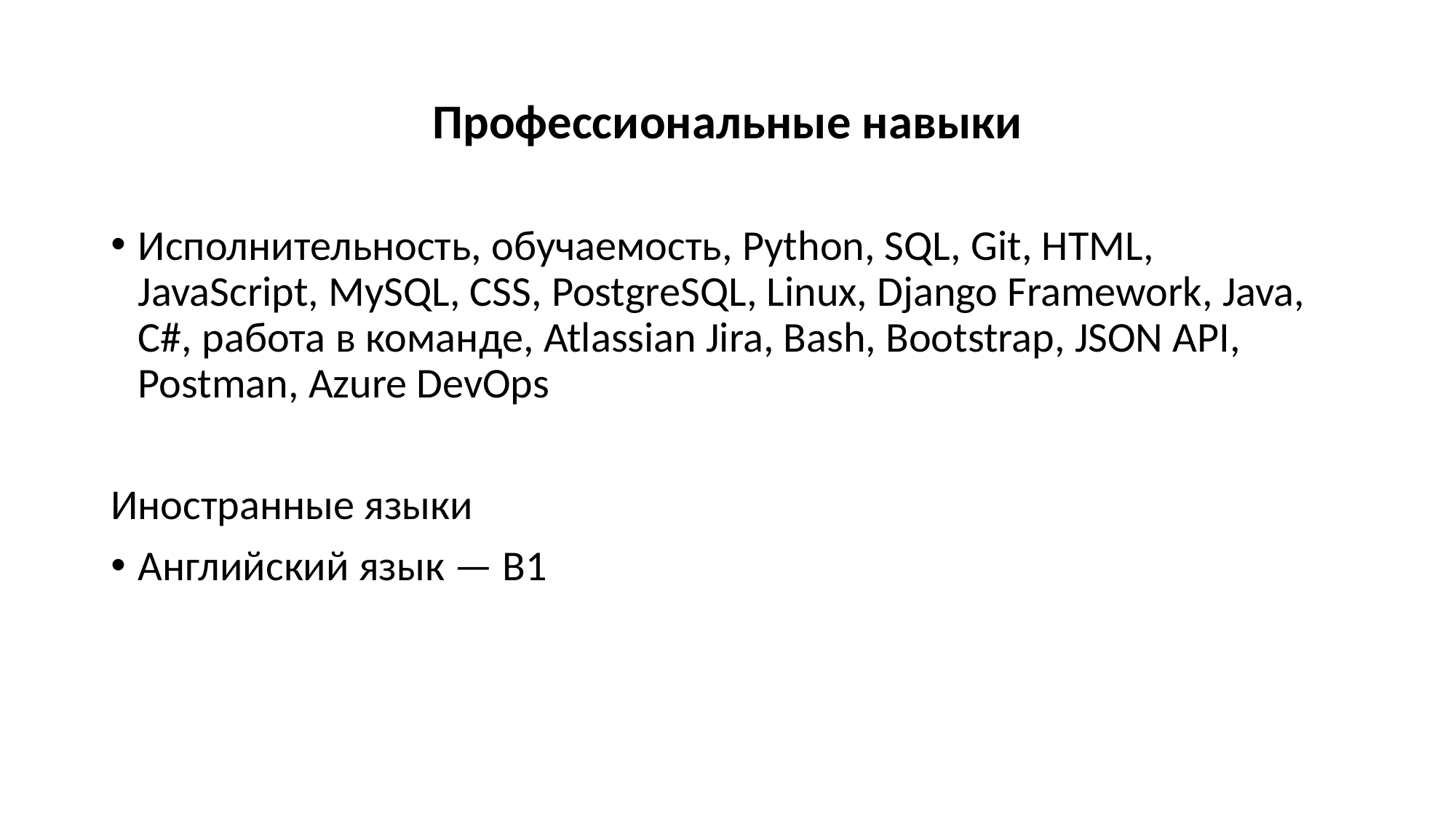

# Профессиональные навыки
Исполнительность, обучаемость, Python, SQL, Git, HTML, JavaScript, MySQL, CSS, PostgreSQL, Linux, Django Framework, Java, C#, работа в команде, Atlassian Jira, Bash, Bootstrap, JSON API, Postman, Azure DevOps

Иностранные языки
Английский язык — B1